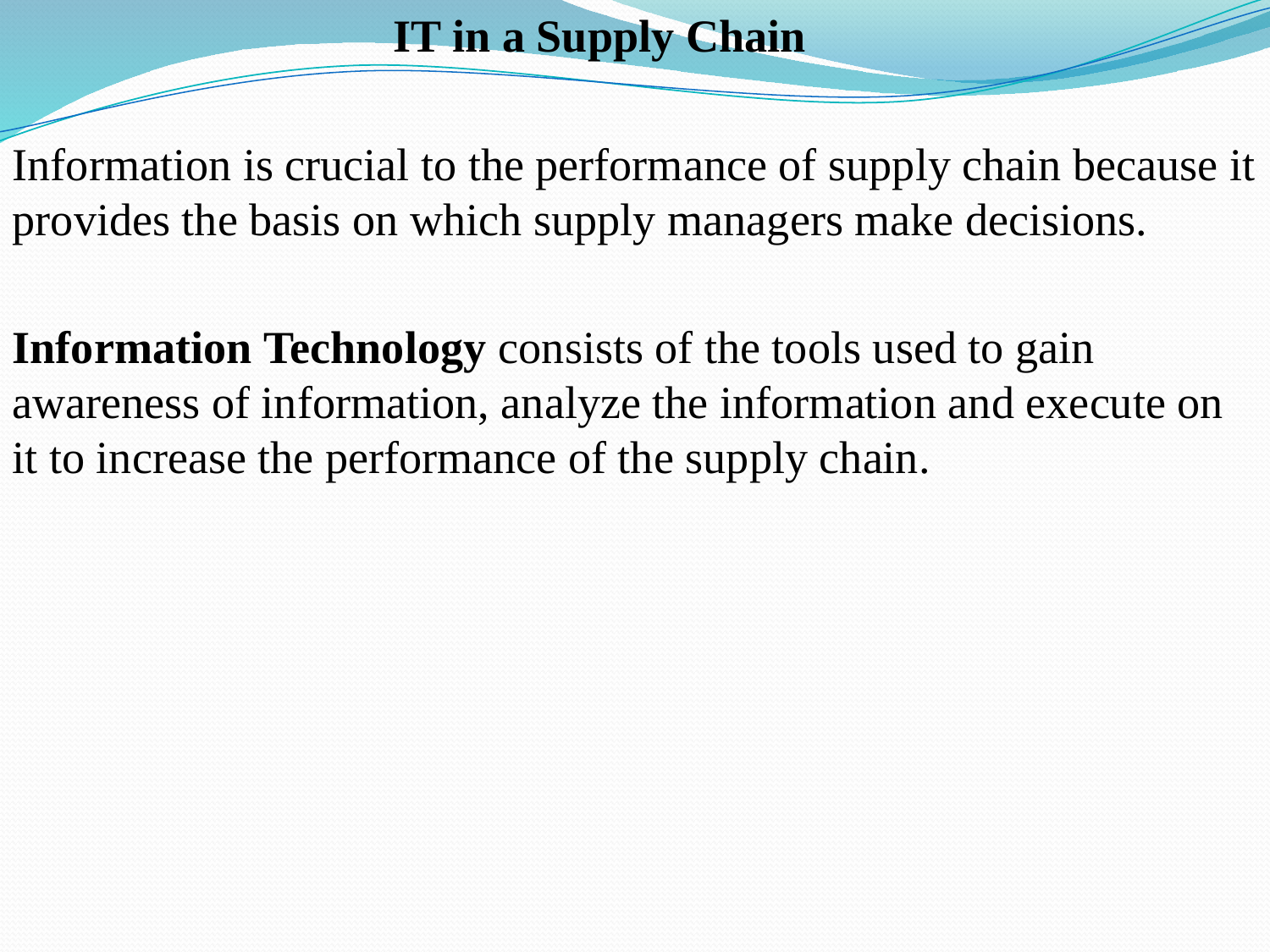

IT in a Supply Chain

Information is crucial to the performance of supply chain because it provides the basis on which supply managers make decisions.

Information Technology consists of the tools used to gain awareness of information, analyze the information and execute on it to increase the performance of the supply chain.